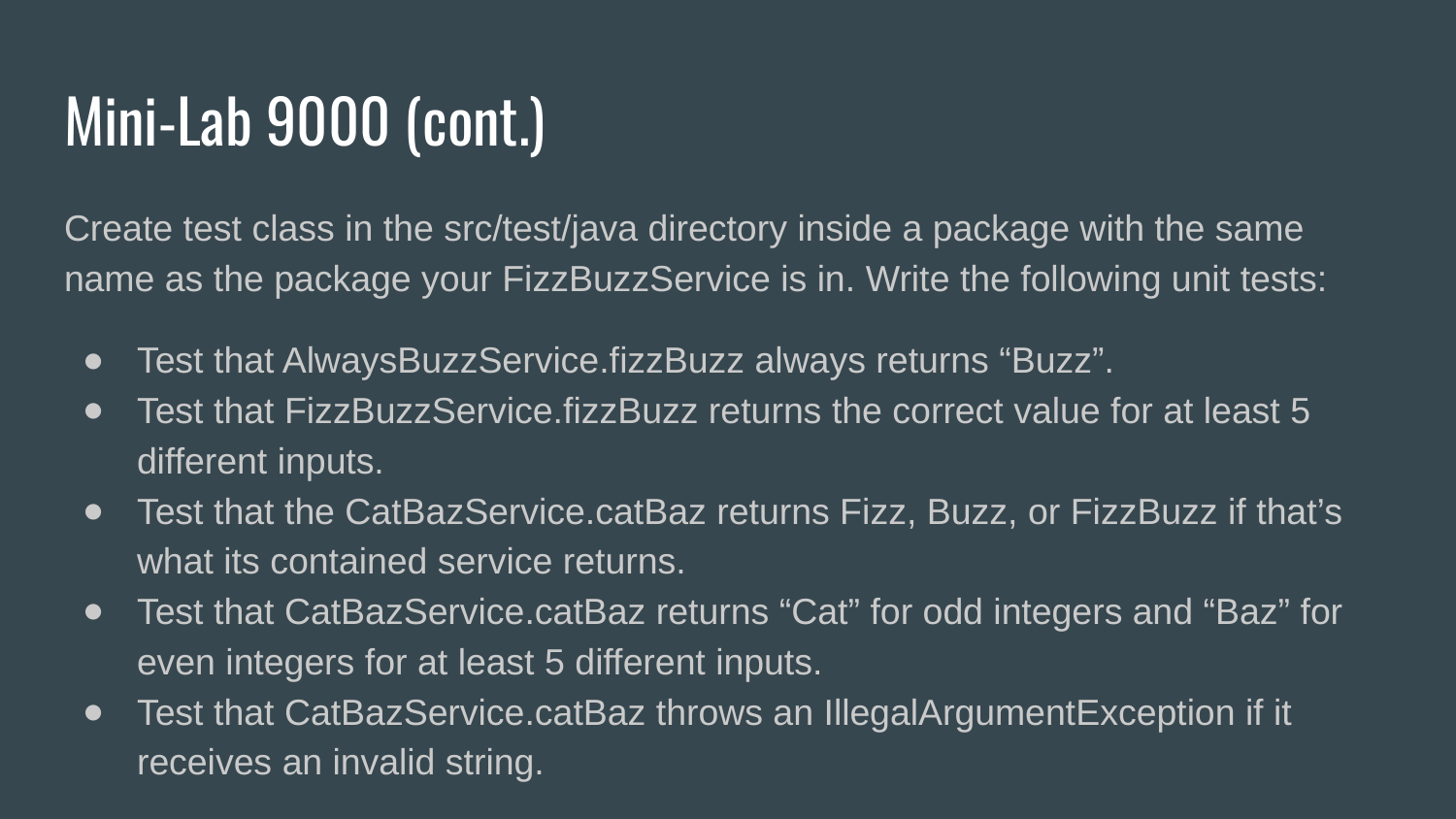

# Mini-Lab 9000 (cont.)
Create test class in the src/test/java directory inside a package with the same name as the package your FizzBuzzService is in. Write the following unit tests:
Test that AlwaysBuzzService.fizzBuzz always returns “Buzz”.
Test that FizzBuzzService.fizzBuzz returns the correct value for at least 5 different inputs.
Test that the CatBazService.catBaz returns Fizz, Buzz, or FizzBuzz if that’s what its contained service returns.
Test that CatBazService.catBaz returns “Cat” for odd integers and “Baz” for even integers for at least 5 different inputs.
Test that CatBazService.catBaz throws an IllegalArgumentException if it receives an invalid string.